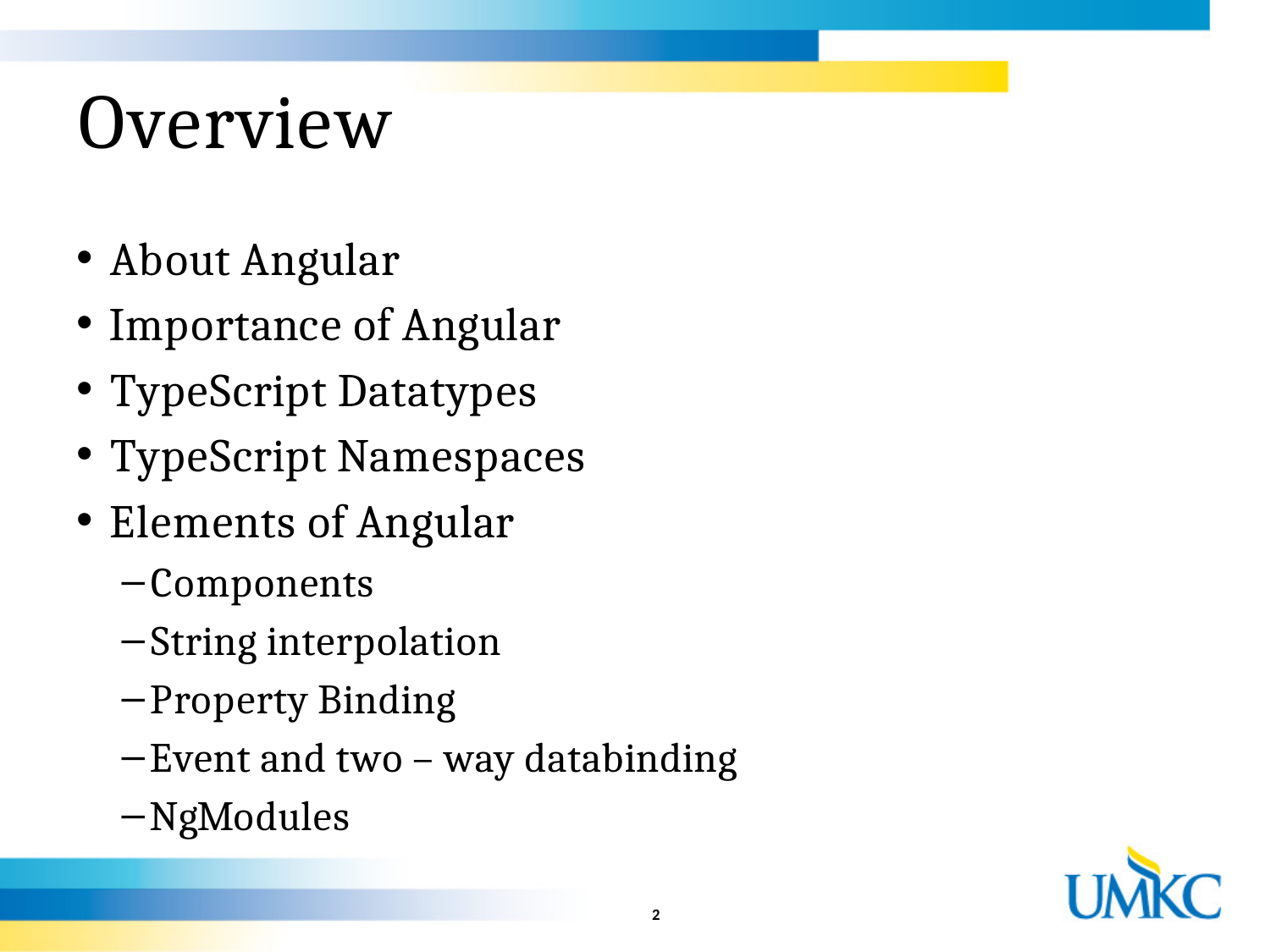

# Overview
About Angular
Importance of Angular
TypeScript Datatypes
TypeScript Namespaces
Elements of Angular
Components
String interpolation
Property Binding
Event and two – way databinding
NgModules
2